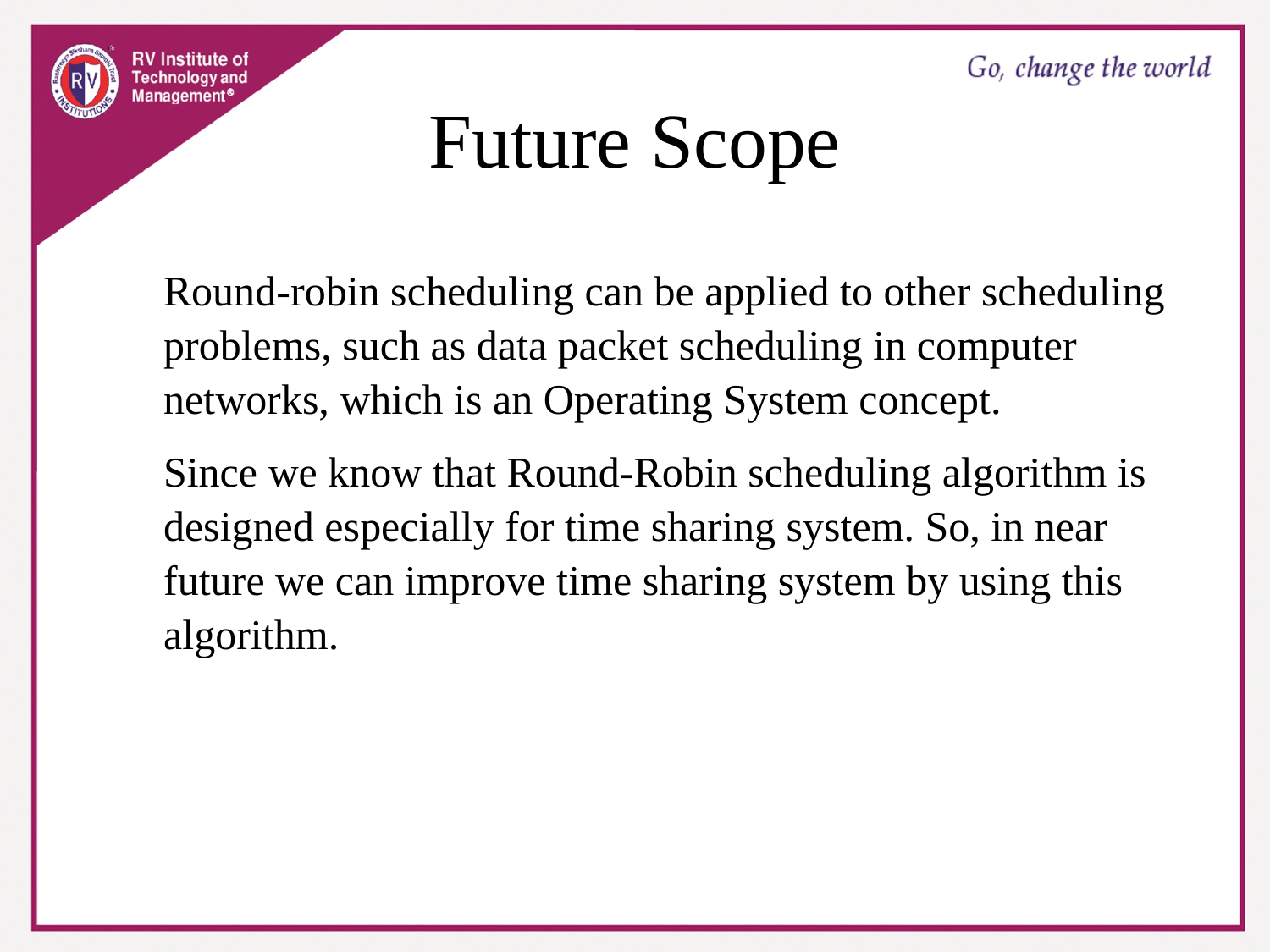

# Future Scope
Round-robin scheduling can be applied to other scheduling problems, such as data packet scheduling in computer networks, which is an Operating System concept.
Since we know that Round-Robin scheduling algorithm is designed especially for time sharing system. So, in near future we can improve time sharing system by using this algorithm.